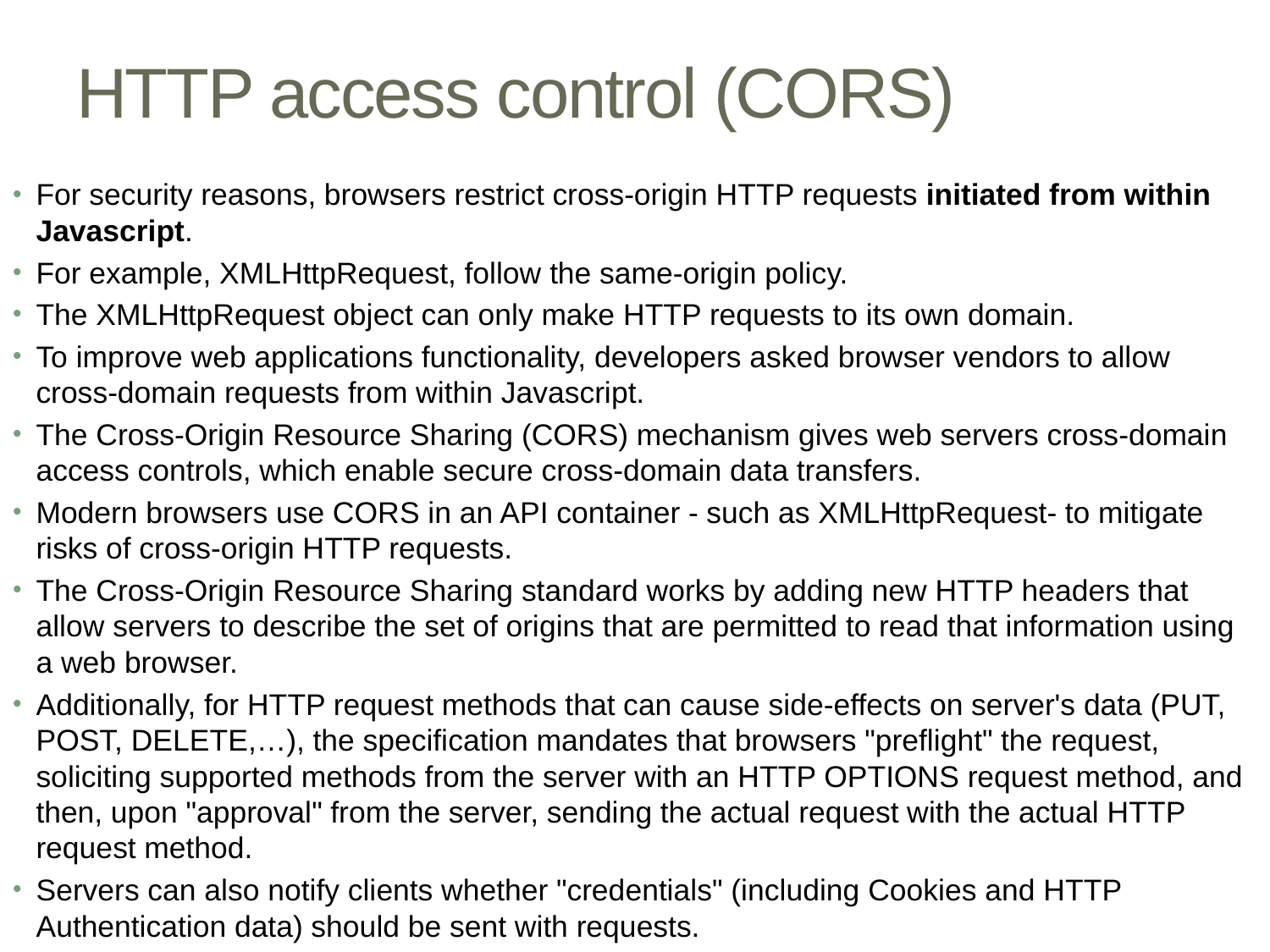

# HTTP access control (CORS)
For security reasons, browsers restrict cross-origin HTTP requests initiated from within Javascript.
For example, XMLHttpRequest, follow the same-origin policy.
The XMLHttpRequest object can only make HTTP requests to its own domain.
To improve web applications functionality, developers asked browser vendors to allow cross-domain requests from within Javascript.
The Cross-Origin Resource Sharing (CORS) mechanism gives web servers cross-domain access controls, which enable secure cross-domain data transfers.
Modern browsers use CORS in an API container - such as XMLHttpRequest- to mitigate risks of cross-origin HTTP requests.
The Cross-Origin Resource Sharing standard works by adding new HTTP headers that allow servers to describe the set of origins that are permitted to read that information using a web browser.
Additionally, for HTTP request methods that can cause side-effects on server's data (PUT, POST, DELETE,…), the specification mandates that browsers "preflight" the request, soliciting supported methods from the server with an HTTP OPTIONS request method, and then, upon "approval" from the server, sending the actual request with the actual HTTP request method.
Servers can also notify clients whether "credentials" (including Cookies and HTTP Authentication data) should be sent with requests.